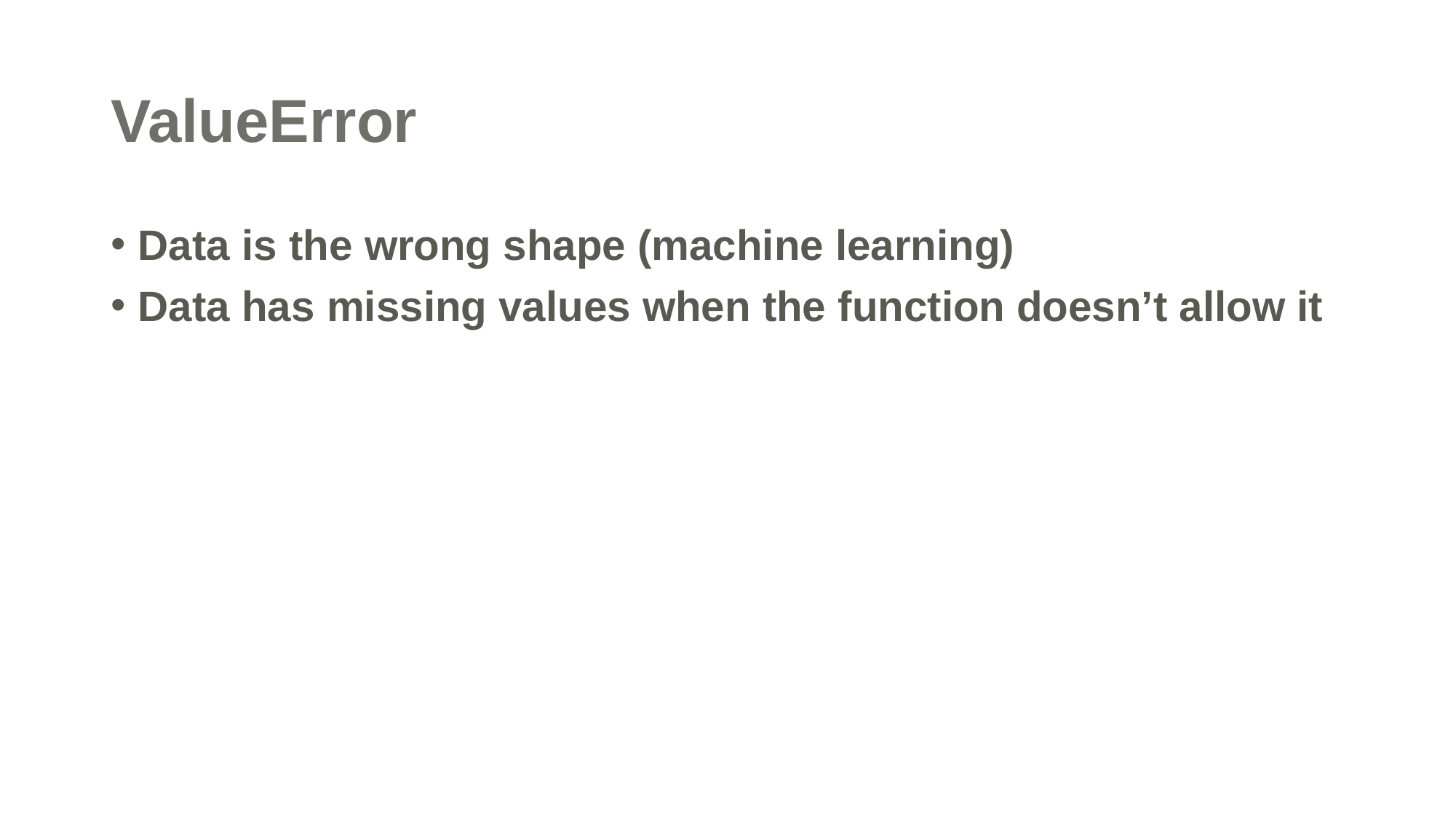

# ValueError
Data is the wrong shape (machine learning)
Data has missing values when the function doesn’t allow it